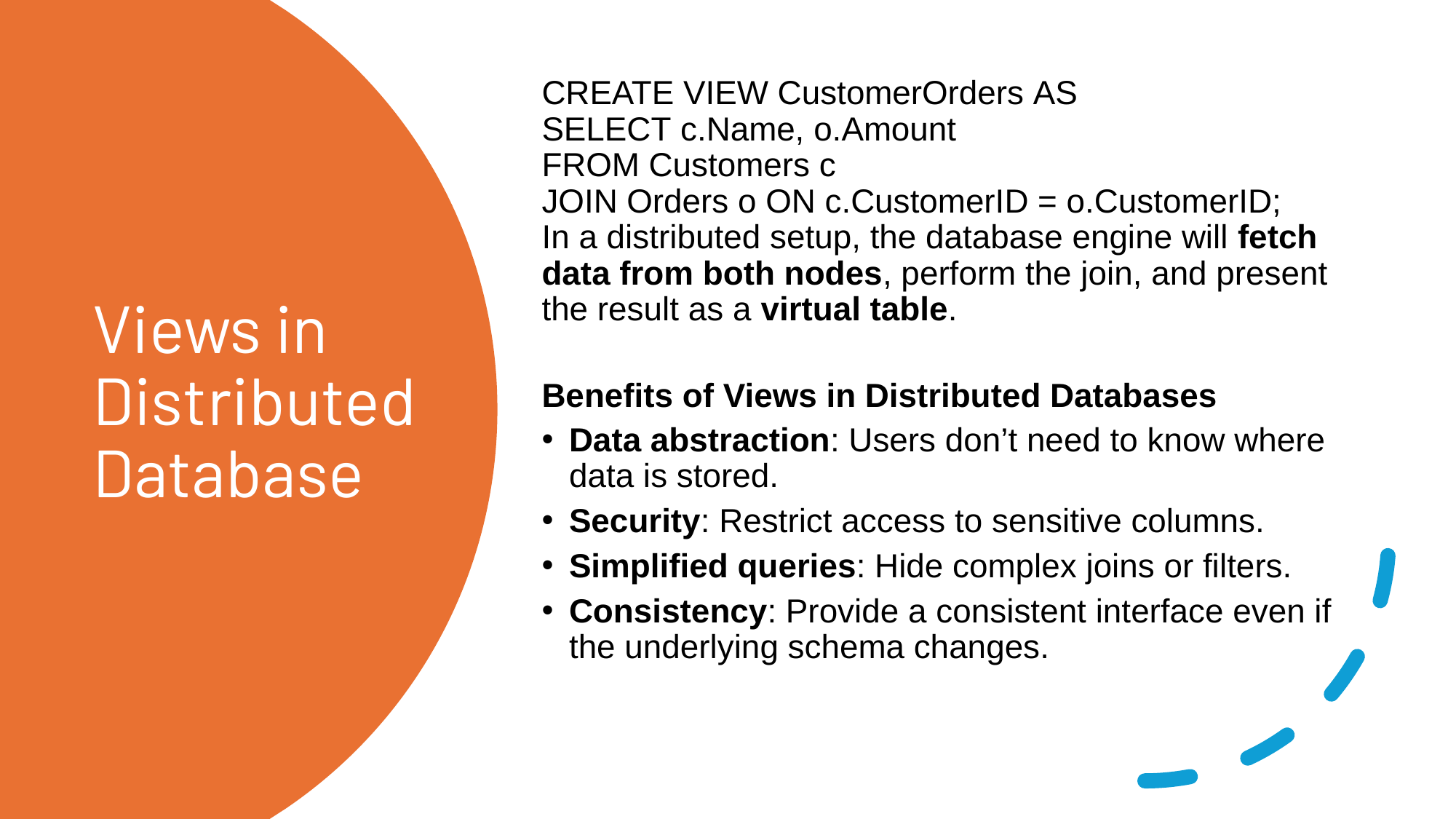

CREATE VIEW CustomerOrders AS
SELECT c.Name, o.Amount
FROM Customers c
JOIN Orders o ON c.CustomerID = o.CustomerID;
In a distributed setup, the database engine will fetch data from both nodes, perform the join, and present the result as a virtual table.

Benefits of Views in Distributed Databases
Data abstraction: Users don’t need to know where data is stored.
Security: Restrict access to sensitive columns.
Simplified queries: Hide complex joins or filters.
Consistency: Provide a consistent interface even if the underlying schema changes.

# Views in Distributed Database